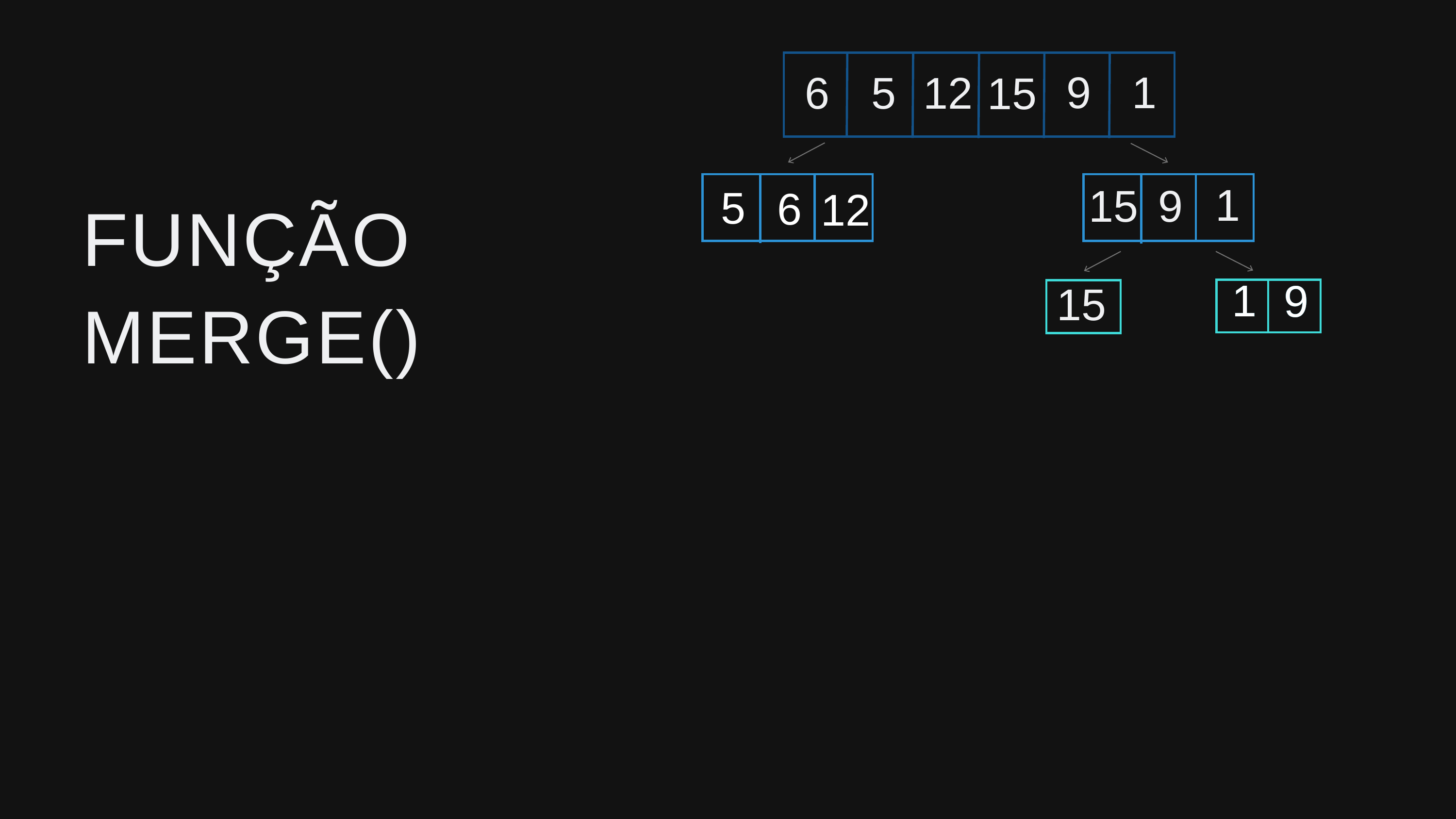

9
1
5
12
6
15

1
15
9

5
6
12
FUNÇÃO MERGE()

1
1
9
9
15